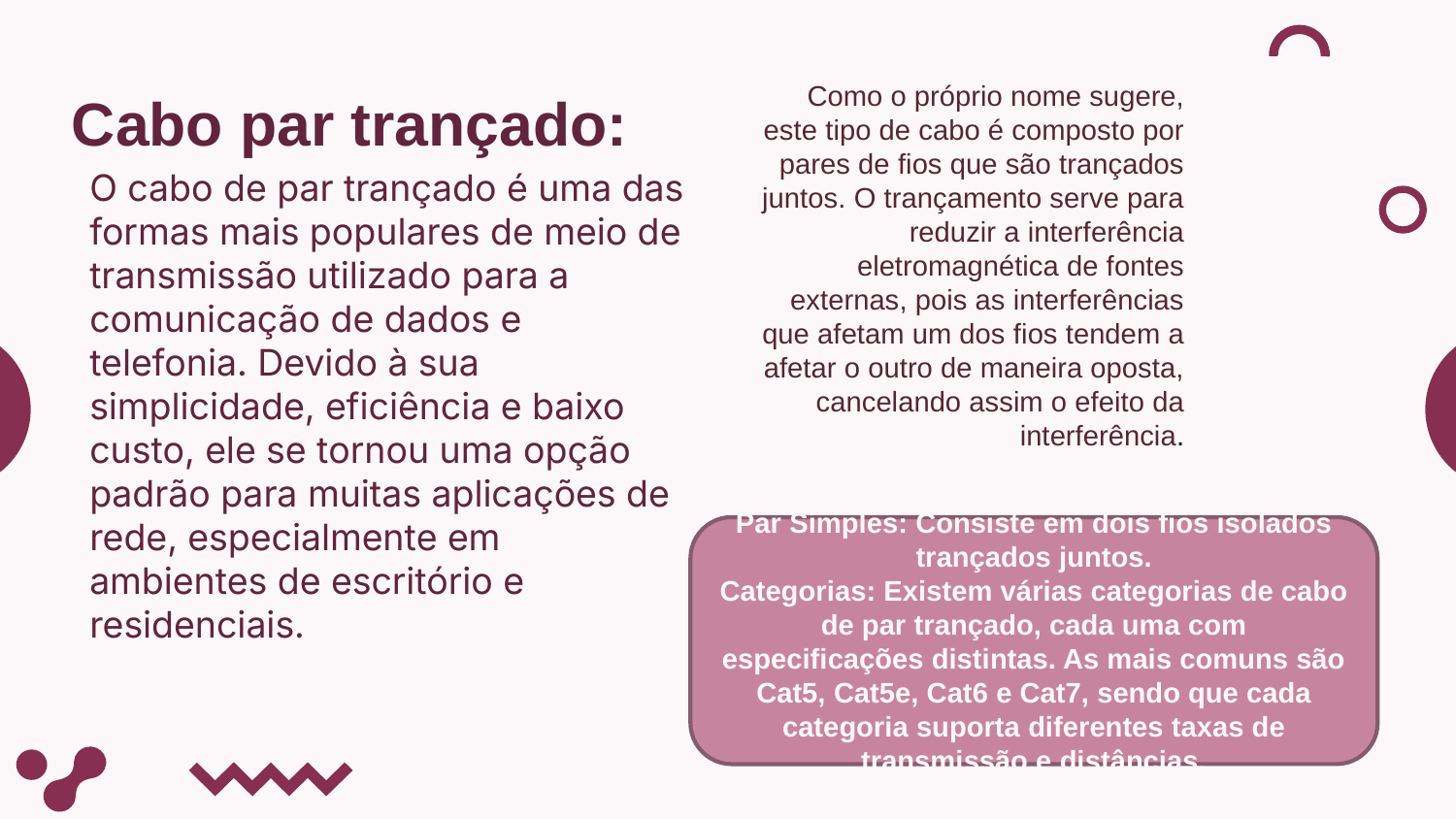

# Cabo par trançado:
Como o próprio nome sugere, este tipo de cabo é composto por pares de fios que são trançados juntos. O trançamento serve para reduzir a interferência eletromagnética de fontes externas, pois as interferências que afetam um dos fios tendem a afetar o outro de maneira oposta, cancelando assim o efeito da interferência.
O cabo de par trançado é uma das formas mais populares de meio de transmissão utilizado para a comunicação de dados e telefonia. Devido à sua simplicidade, eficiência e baixo custo, ele se tornou uma opção padrão para muitas aplicações de rede, especialmente em ambientes de escritório e residenciais.
Par Simples: Consiste em dois fios isolados trançados juntos.
Categorias: Existem várias categorias de cabo de par trançado, cada uma com especificações distintas. As mais comuns são Cat5, Cat5e, Cat6 e Cat7, sendo que cada categoria suporta diferentes taxas de transmissão e distâncias.